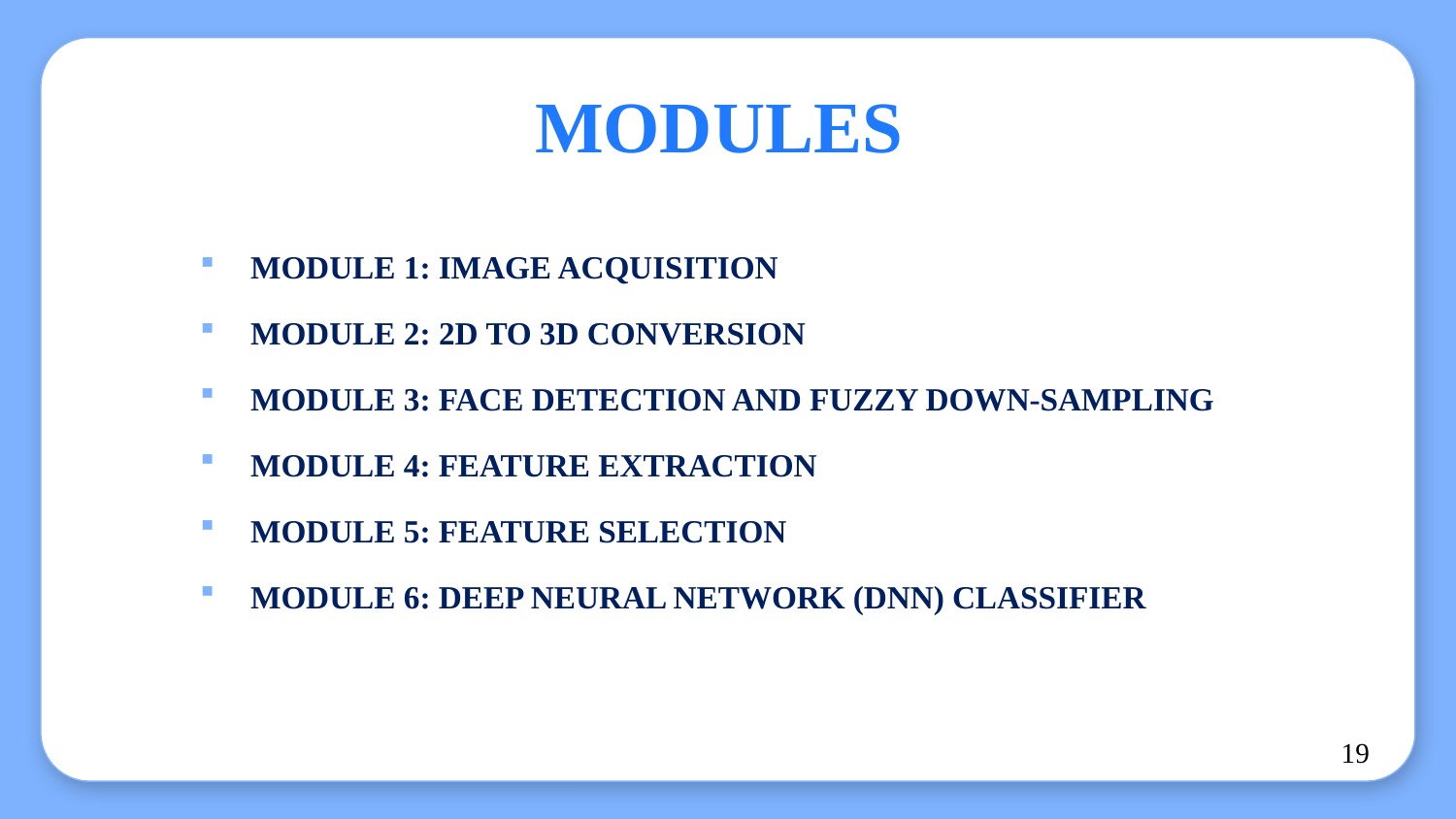

# MODULES
MODULE 1: IMAGE ACQUISITION
MODULE 2: 2D TO 3D CONVERSION
MODULE 3: FACE DETECTION AND FUZZY DOWN-SAMPLING
MODULE 4: FEATURE EXTRACTION
MODULE 5: FEATURE SELECTION
MODULE 6: DEEP NEURAL NETWORK (DNN) CLASSIFIER

19